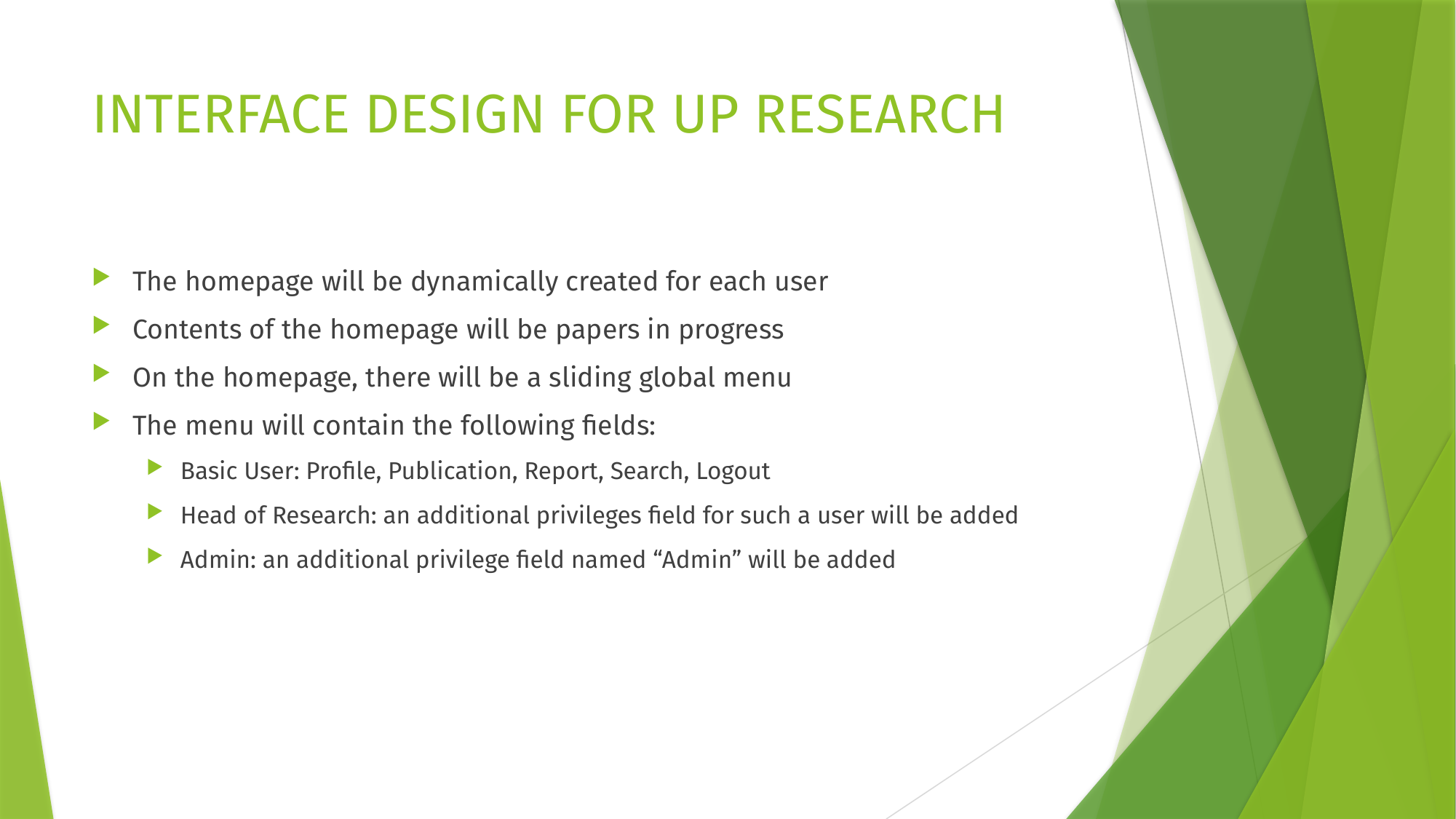

# INTERFACE DESIGN FOR UP RESEARCH
The homepage will be dynamically created for each user
Contents of the homepage will be papers in progress
On the homepage, there will be a sliding global menu
The menu will contain the following fields:
Basic User: Profile, Publication, Report, Search, Logout
Head of Research: an additional privileges field for such a user will be added
Admin: an additional privilege field named “Admin” will be added